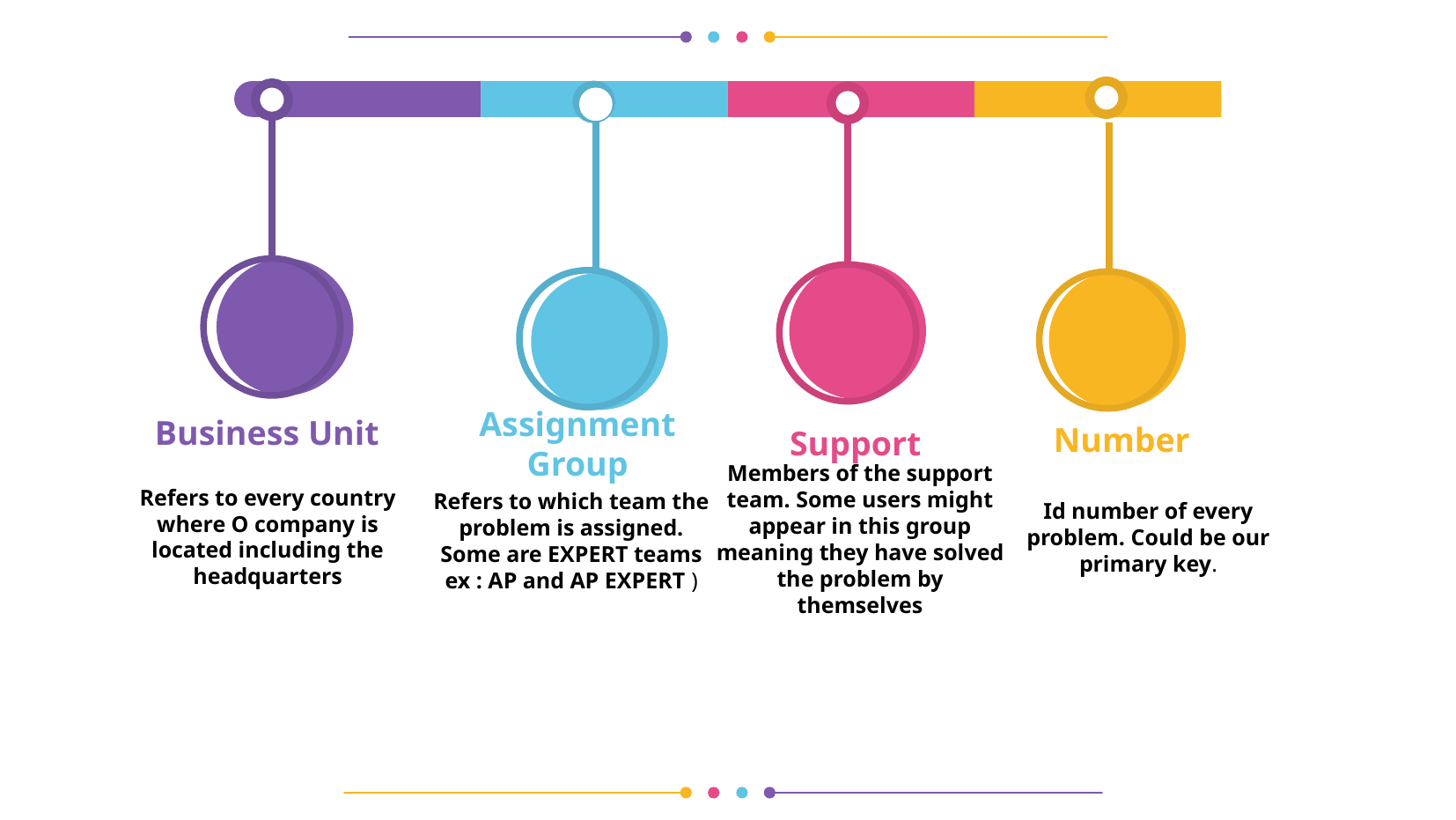

Business Unit
Number
Assignment Group
Support
Refers to every country where O company is located including the headquarters
Members of the support team. Some users might appear in this group meaning they have solved the problem by themselves
Refers to which team the problem is assigned. Some are EXPERT teams ex : AP and AP EXPERT )
Id number of every problem. Could be our primary key.